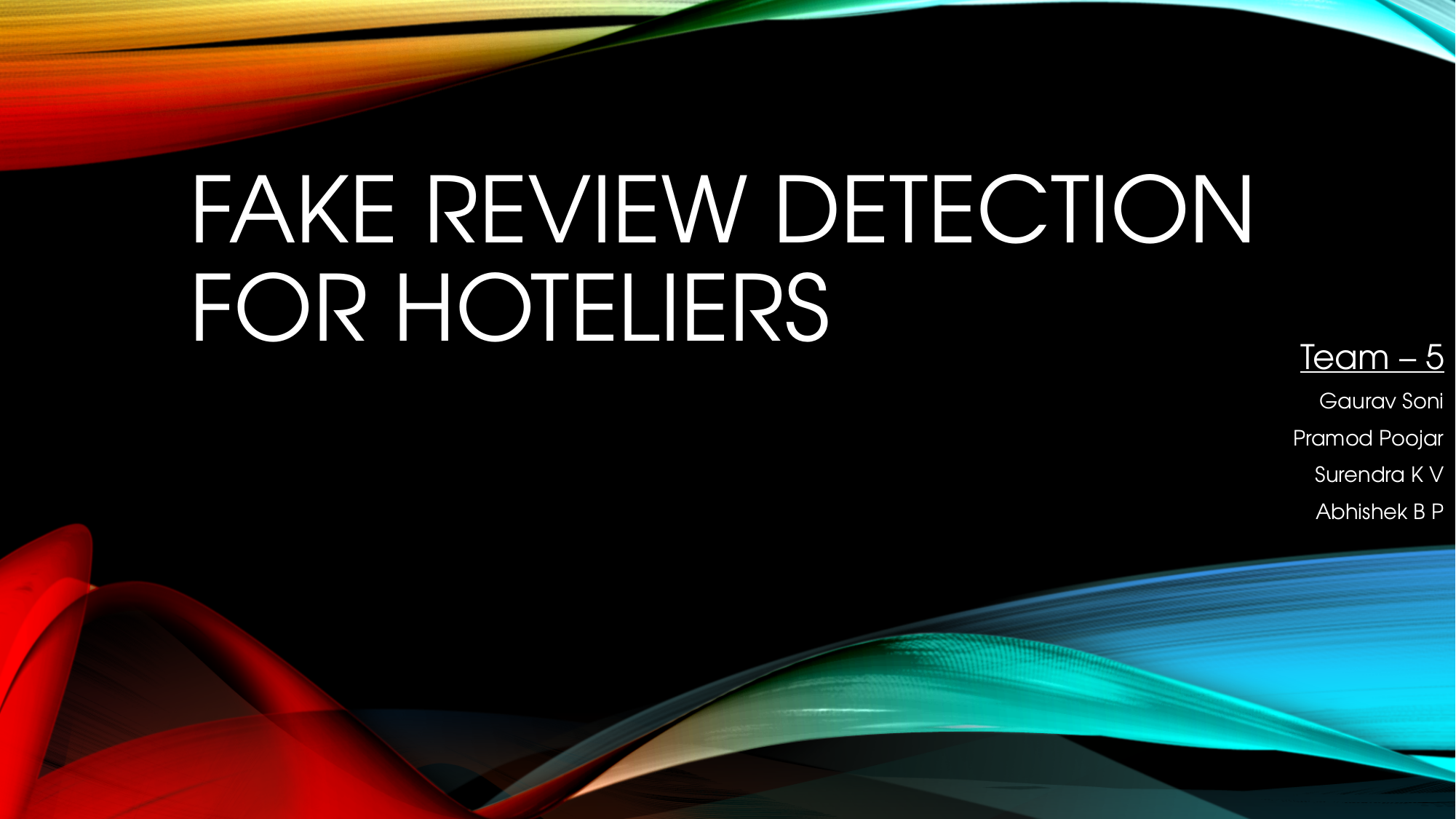

# Fake Review Detection For Hoteliers
Team – 5
Gaurav Soni
Pramod Poojar
Surendra K V
Abhishek B P